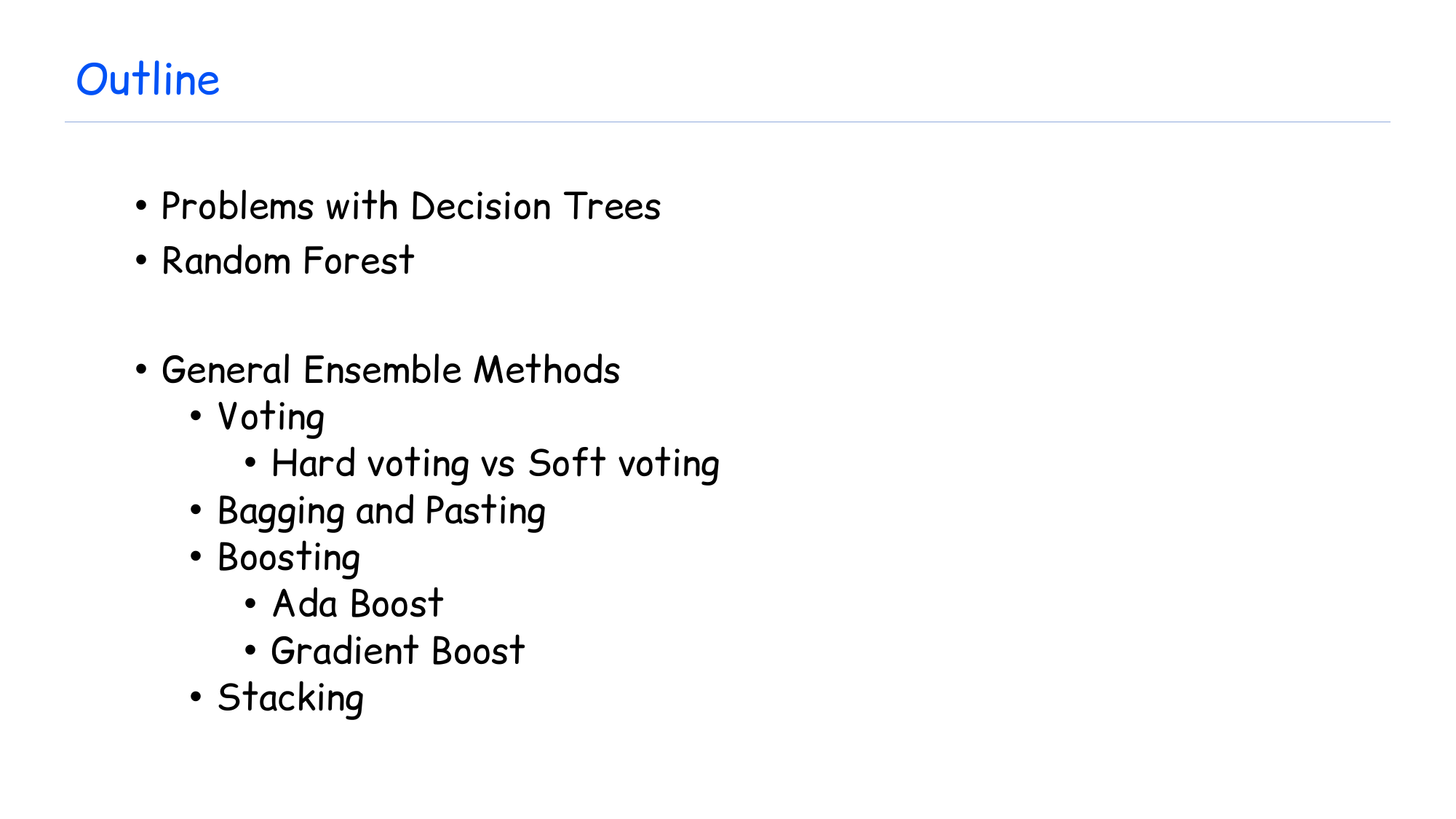

# Outline
Problems with Decision Trees
Random Forest

General Ensemble Methods
Voting
Hard voting vs Soft voting
Bagging and Pasting
Boosting
Ada Boost
Gradient Boost
Stacking